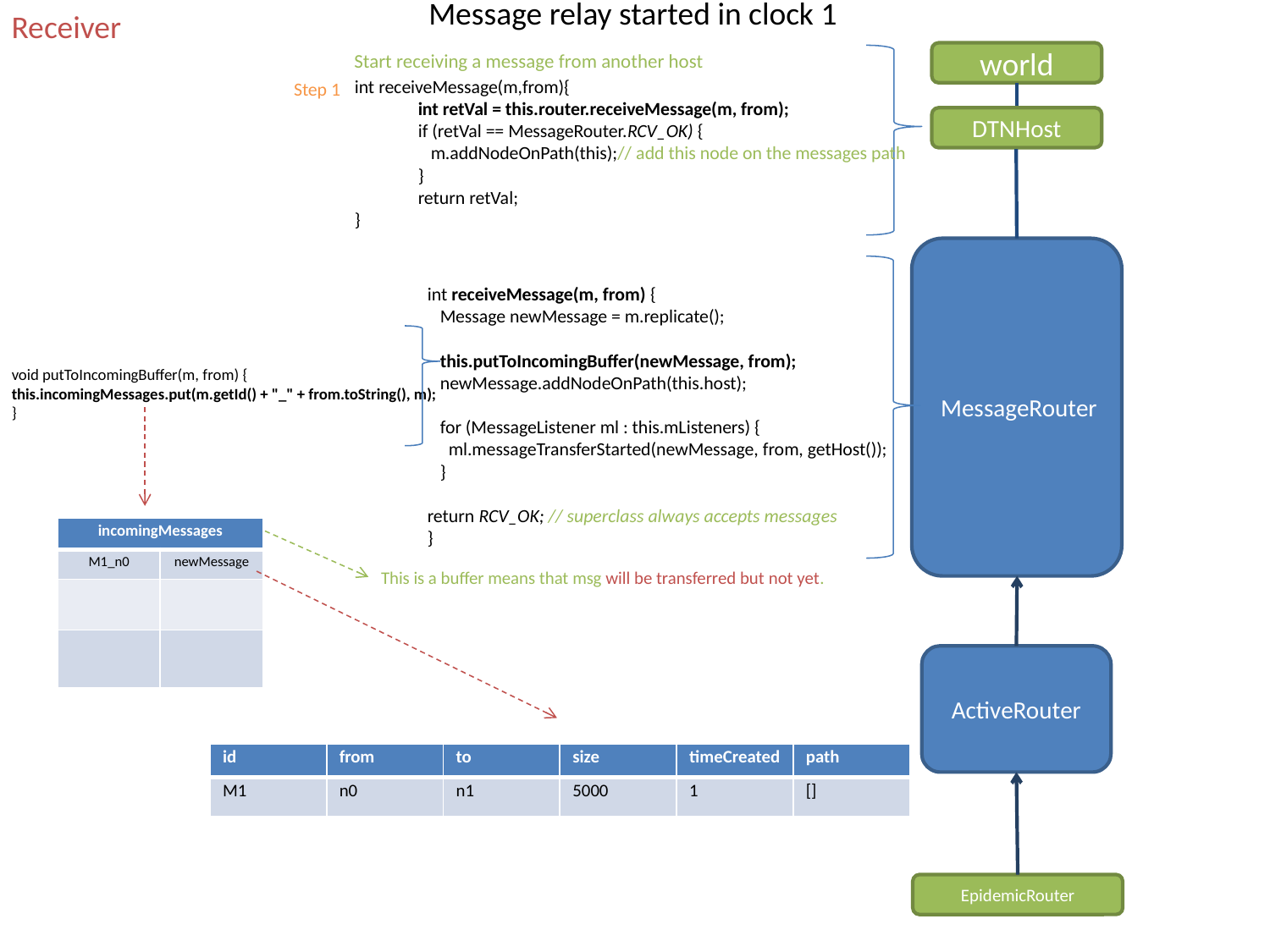

Message relay started in clock 1
Receiver
Start receiving a message from another host
world

int receiveMessage(m,from){
int retVal = this.router.receiveMessage(m, from);
if (retVal == MessageRouter.RCV_OK) {
   m.addNodeOnPath(this);// add this node on the messages path
}
return retVal;
}
Step 1
DTNHost

int receiveMessage(m, from) {
   Message newMessage = m.replicate();

   this.putToIncomingBuffer(newMessage, from);
   newMessage.addNodeOnPath(this.host);

   for (MessageListener ml : this.mListeners) {
     ml.messageTransferStarted(newMessage, from, getHost());
   }

return RCV_OK; // superclass always accepts messages
}

void putToIncomingBuffer(m, from) {
this.incomingMessages.put(m.getId() + "_" + from.toString(), m);
}
MessageRouter
| incomingMessages |  |
| --- | --- |
| M1\_n0 | newMessage |
|  |  |
|  |  |
This is a buffer means that msg will be transferred but not yet.

ActiveRouter
| id | from | to | size | timeCreated | path |
| --- | --- | --- | --- | --- | --- |
| M1 | n0 | n1 | 5000 | 1 | [] |
EpidemicRouter